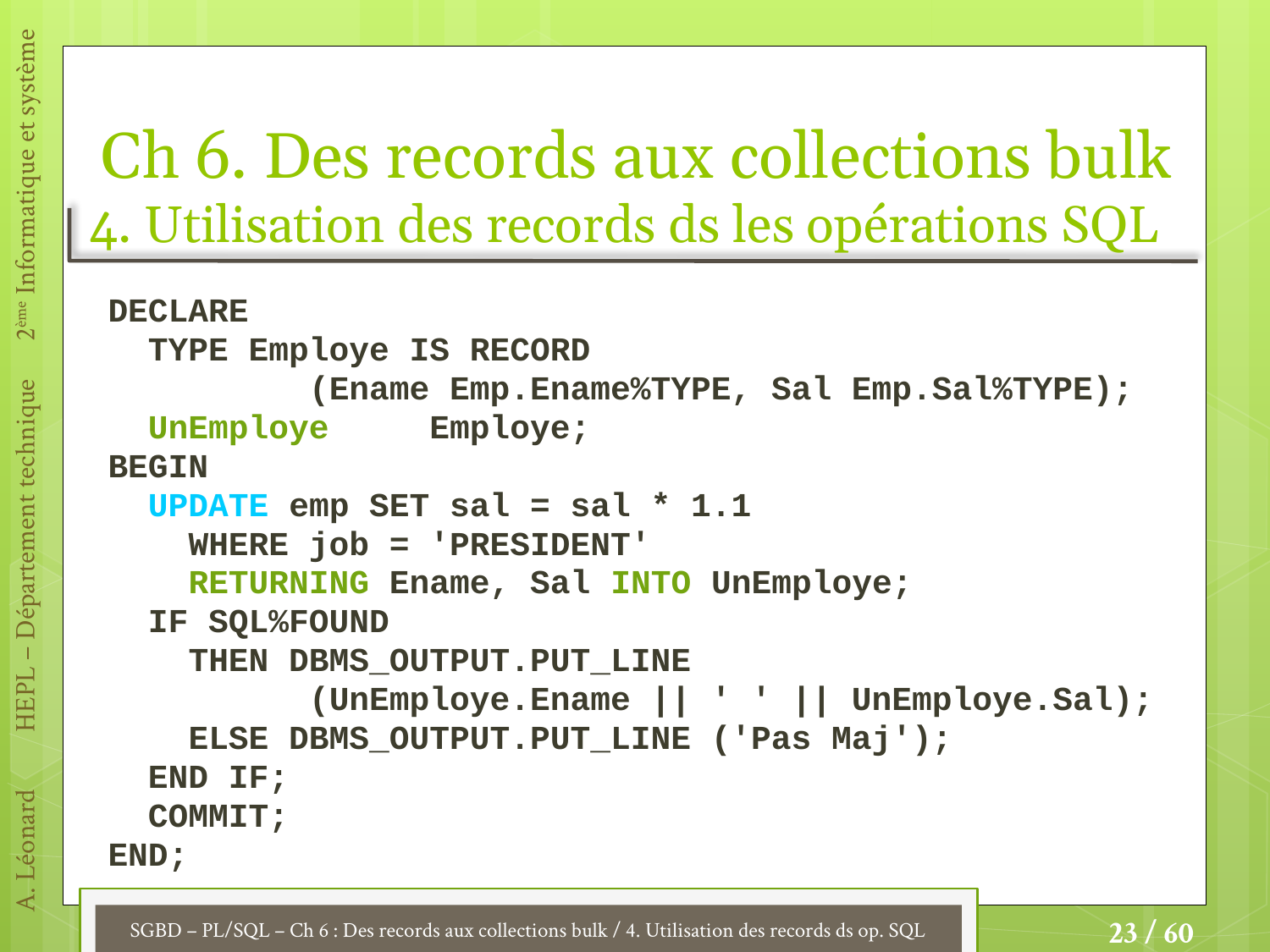

# Ch 6. Des records aux collections bulk 4. Utilisation des records ds les opérations SQL
DECLARE
  TYPE Employe IS RECORD
          (Ename Emp.Ename%TYPE, Sal Emp.Sal%TYPE);
  UnEmploye     Employe;
BEGIN
  UPDATE emp SET sal = sal * 1.1
    WHERE job = 'PRESIDENT'
    RETURNING Ename, Sal INTO UnEmploye;
  IF SQL%FOUND
    THEN DBMS_OUTPUT.PUT_LINE
          (UnEmploye.Ename || ' ' || UnEmploye.Sal);
    ELSE DBMS_OUTPUT.PUT_LINE ('Pas Maj');
  END IF;
  COMMIT;
END;

SGBD – PL/SQL – Ch 6 : Des records aux collections bulk / 4. Utilisation des records ds op. SQL